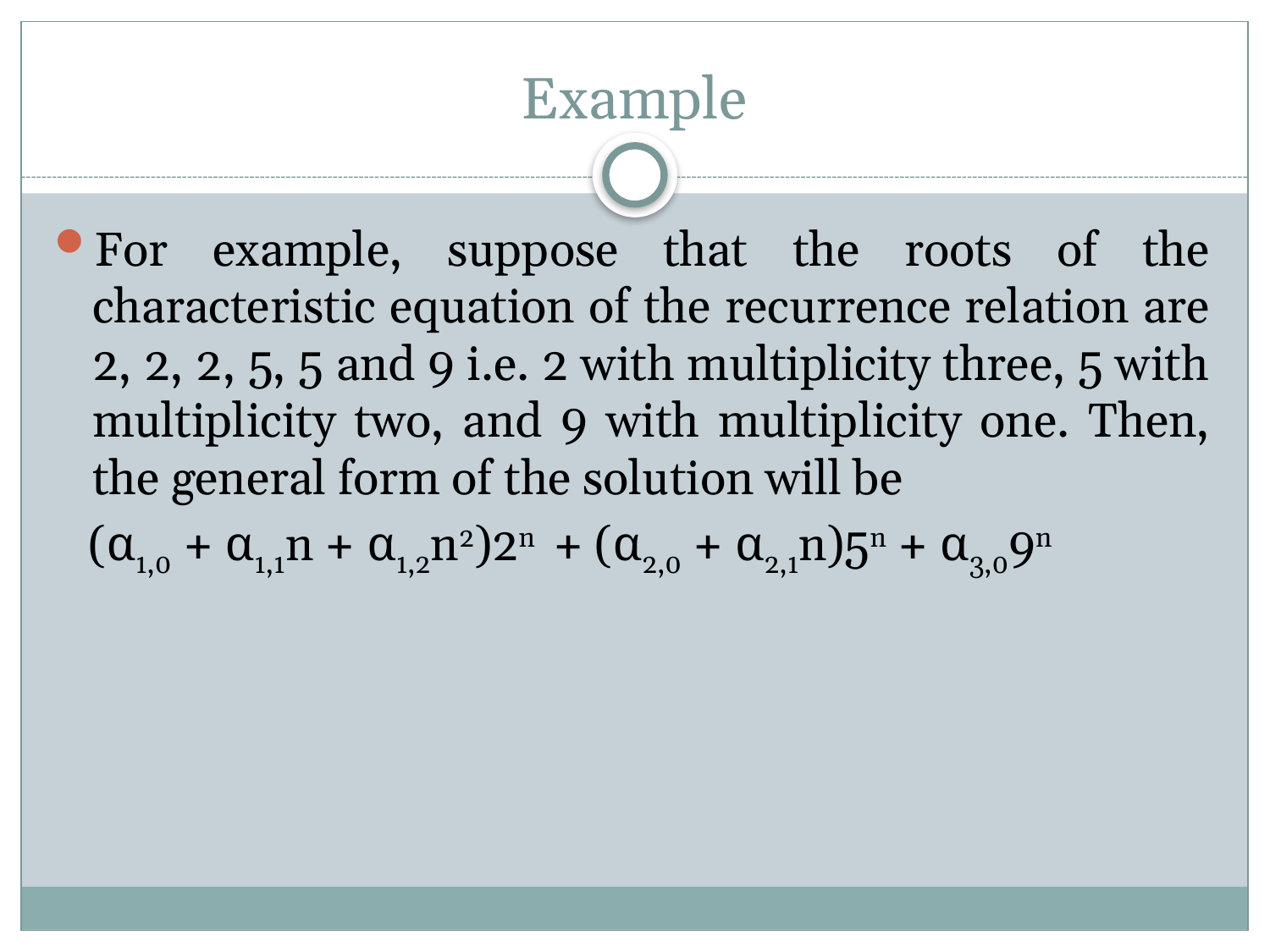

# Example
For example, suppose that the roots of the characteristic equation of the recurrence relation are 2, 2, 2, 5, 5 and 9 i.e. 2 with multiplicity three, 5 with multiplicity two, and 9 with multiplicity one. Then, the general form of the solution will be
   (α1,0 + α1,1n + α1,2n2)2n  + (α2,0 + α2,1n)5n + α3,09n